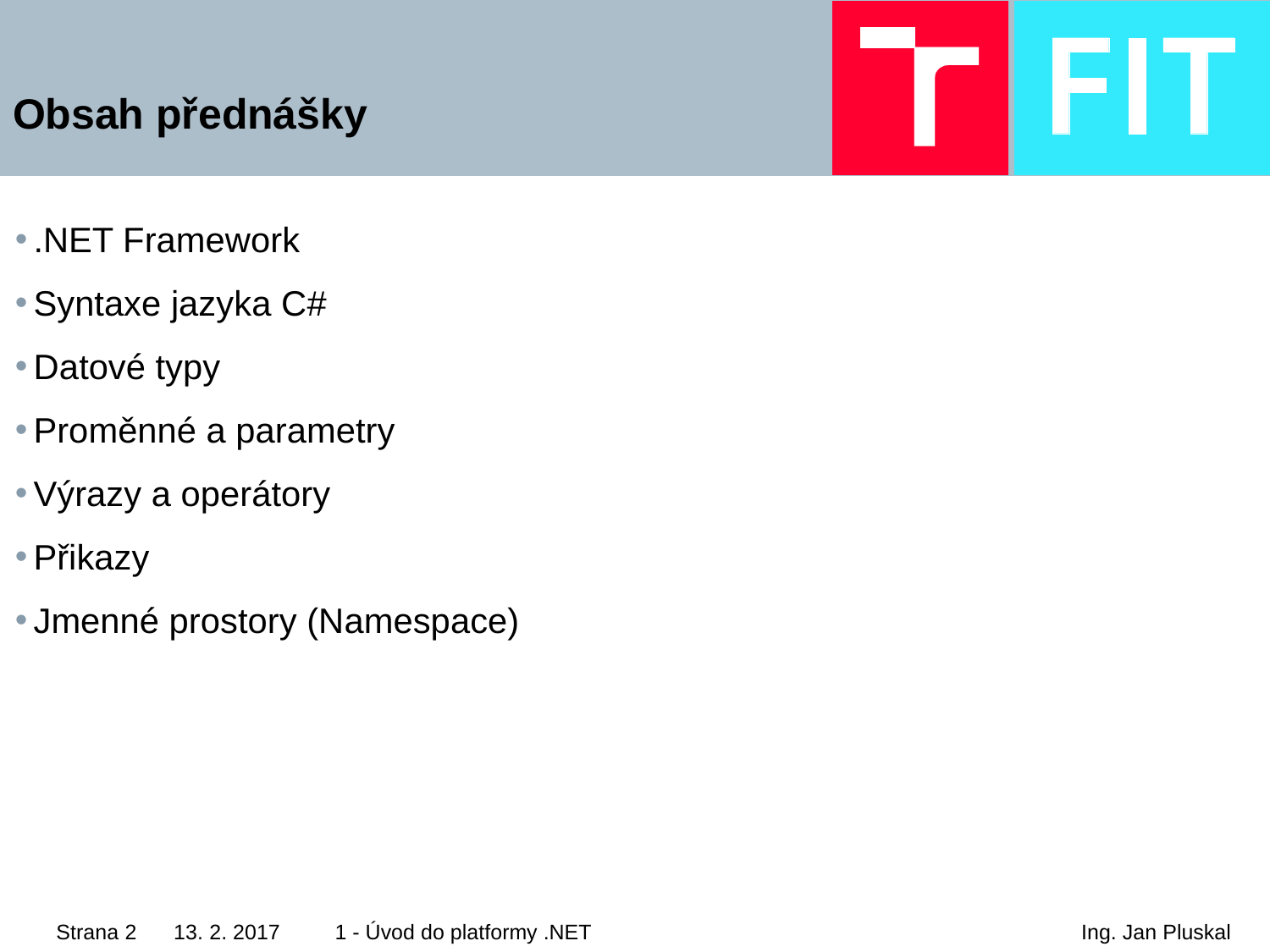

# Obsah přednášky
.NET Framework
Syntaxe jazyka C#
Datové typy
Proměnné a parametry
Výrazy a operátory
Přikazy
Jmenné prostory (Namespace)